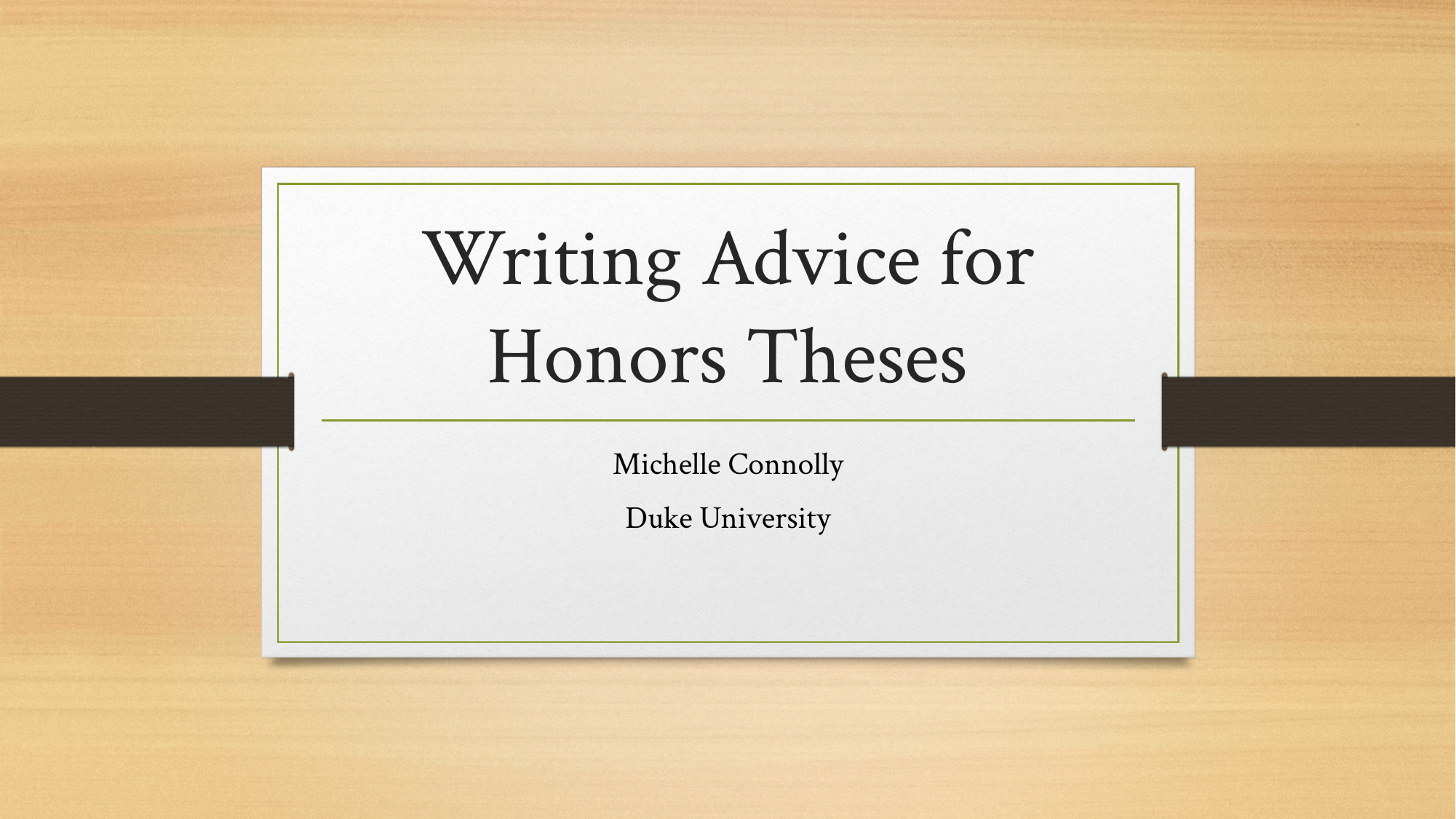

# Writing Advice for Honors Theses
Michelle Connolly
Duke University